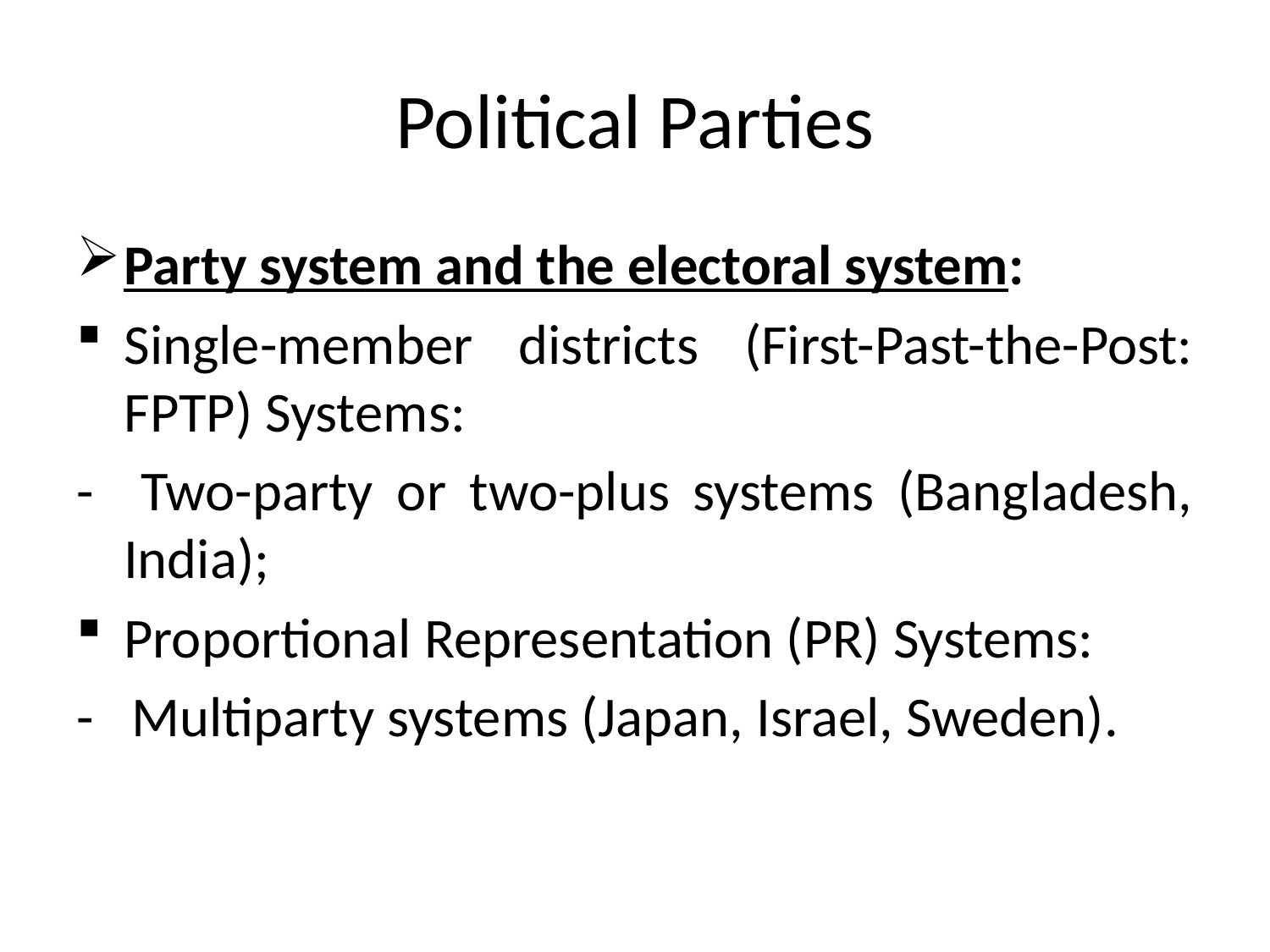

# Political Parties
Party system and the electoral system:
Single-member districts (First-Past-the-Post: FPTP) Systems:
-  Two-party or two-plus systems (Bangladesh, India);
Proportional Representation (PR) Systems:
-   Multiparty systems (Japan, Israel, Sweden).